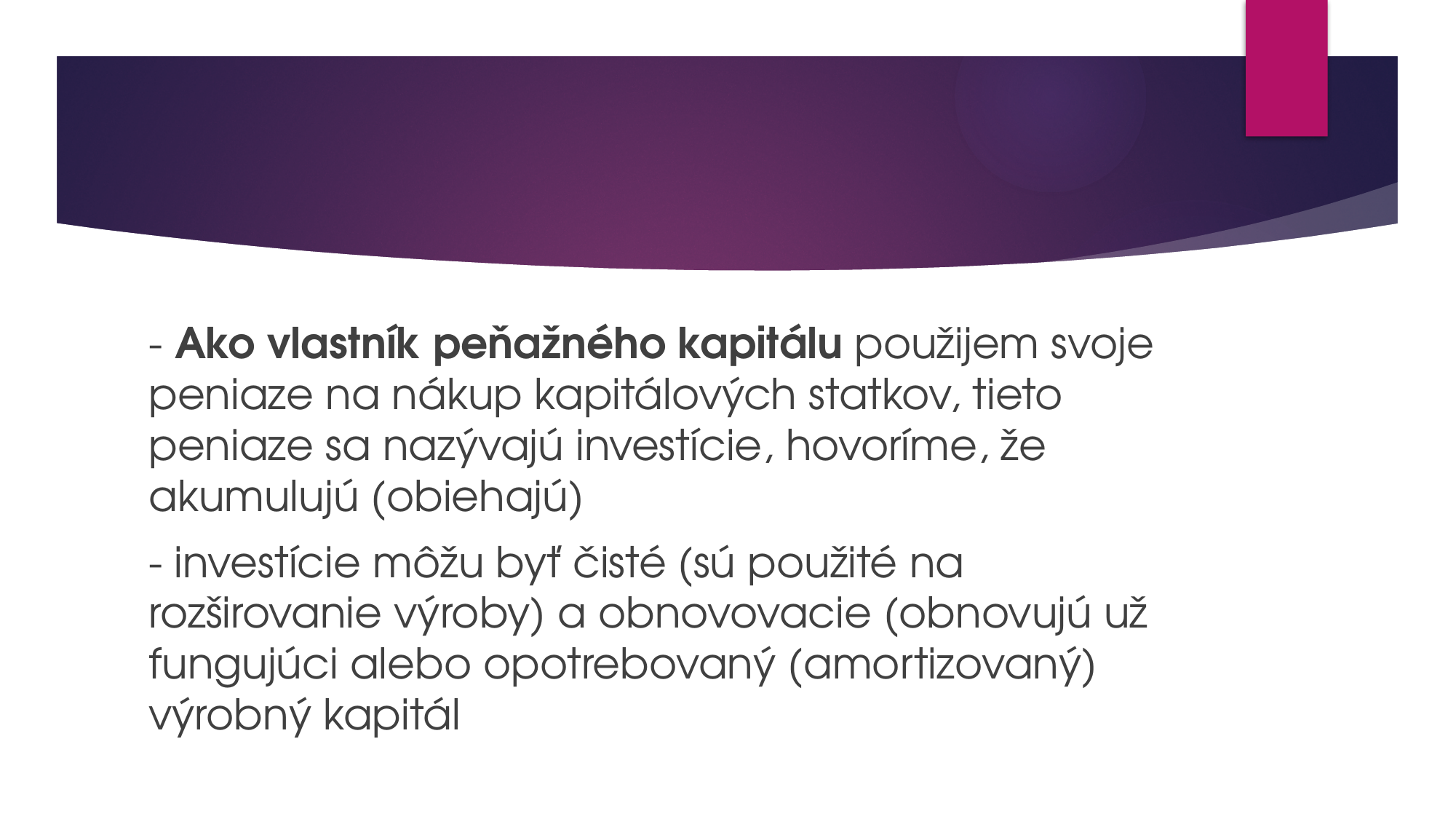

- Ako vlastník peňažného kapitálu použijem svoje peniaze na nákup kapitálových statkov, tieto peniaze sa nazývajú investície, hovoríme, že akumulujú (obiehajú)
- investície môžu byť čisté (sú použité na rozširovanie výroby) a obnovovacie (obnovujú už fungujúci alebo opotrebovaný (amortizovaný) výrobný kapitál